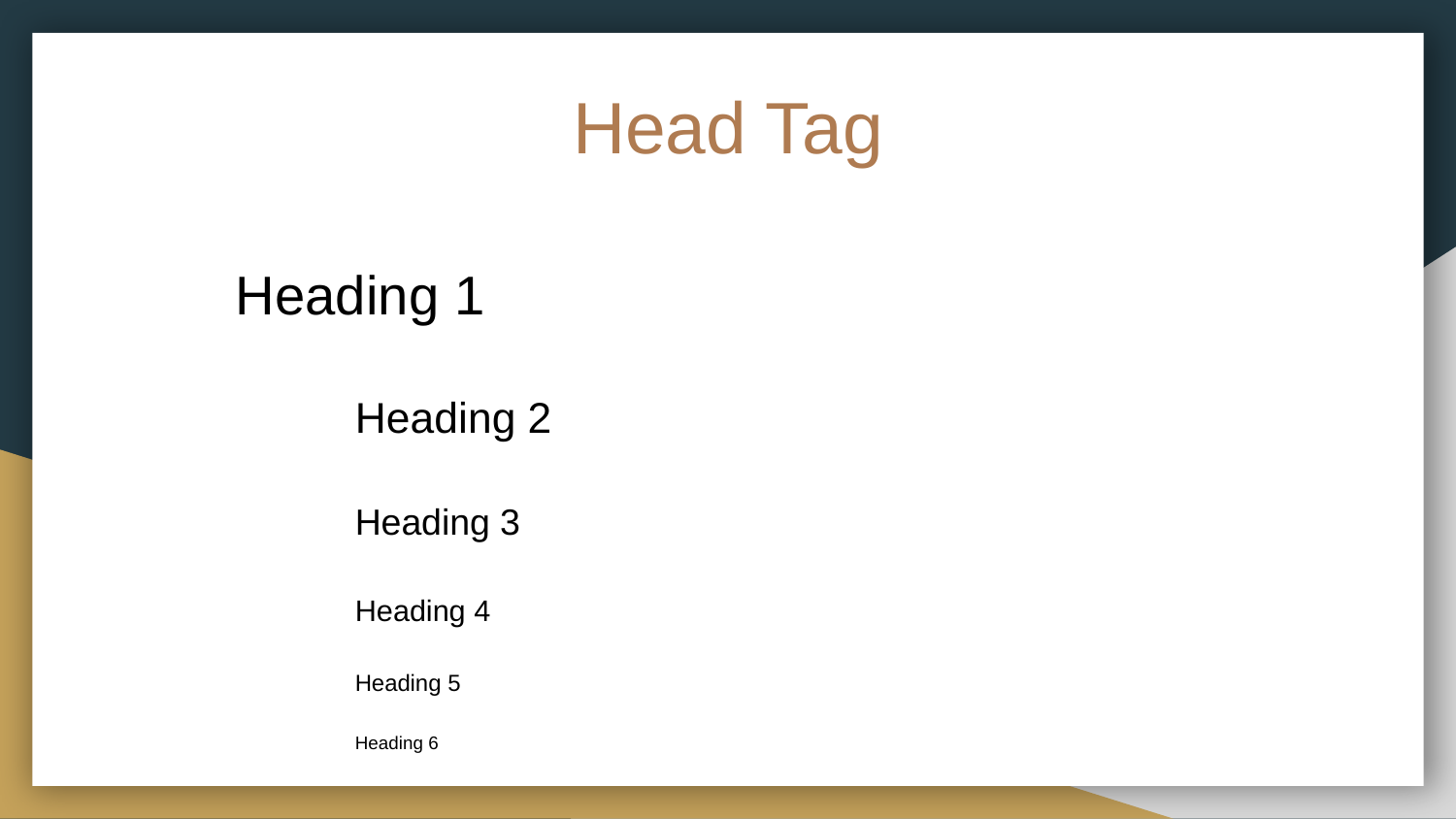

# Head Tag
Heading 1
		Heading 2
			Heading 3
				Heading 4
					Heading 5
						Heading 6